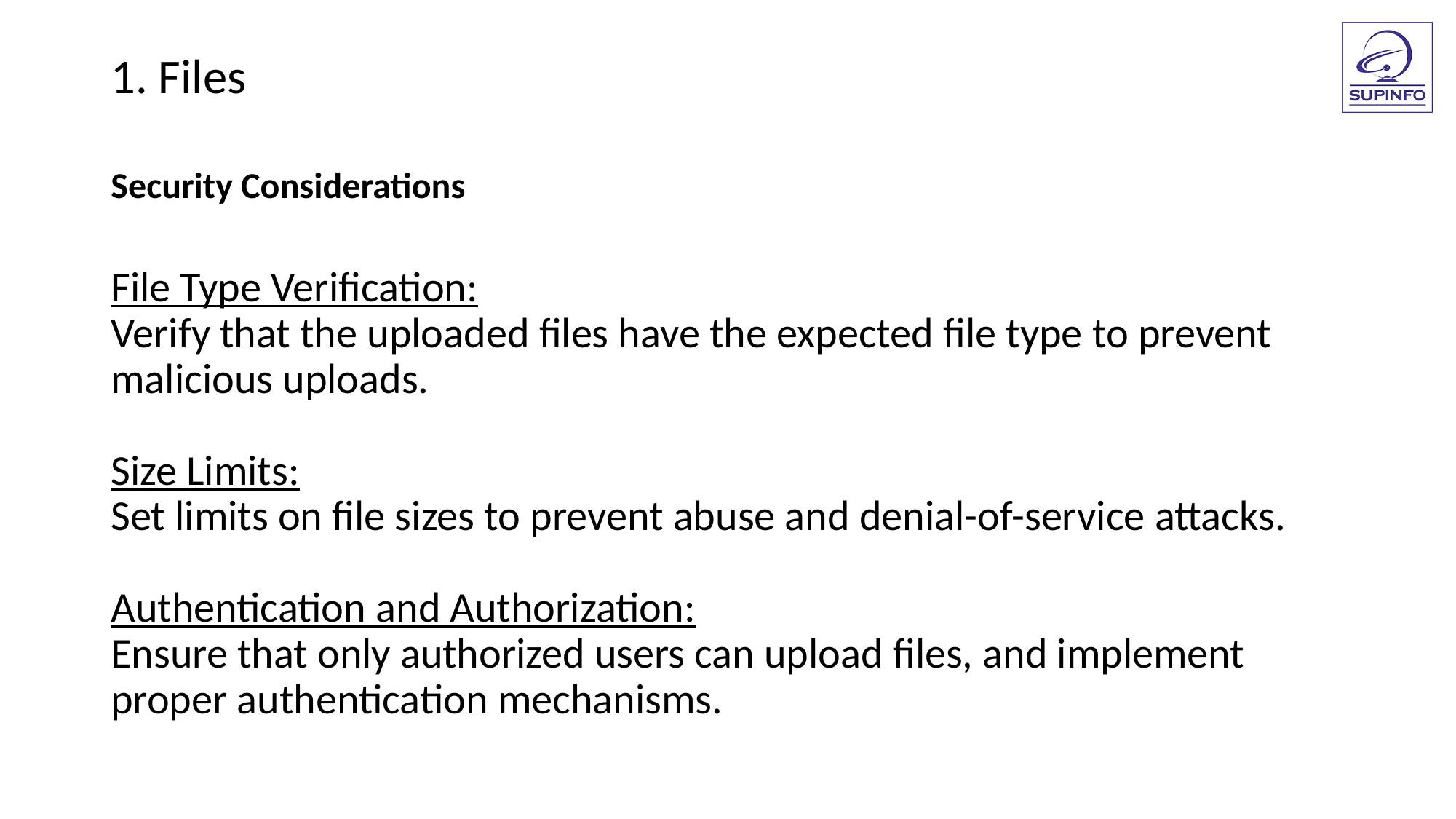

1. Files
Security Considerations
File Type Verification:
Verify that the uploaded files have the expected file type to prevent malicious uploads.

Size Limits:
Set limits on file sizes to prevent abuse and denial-of-service attacks.

Authentication and Authorization:
Ensure that only authorized users can upload files, and implement proper authentication mechanisms.